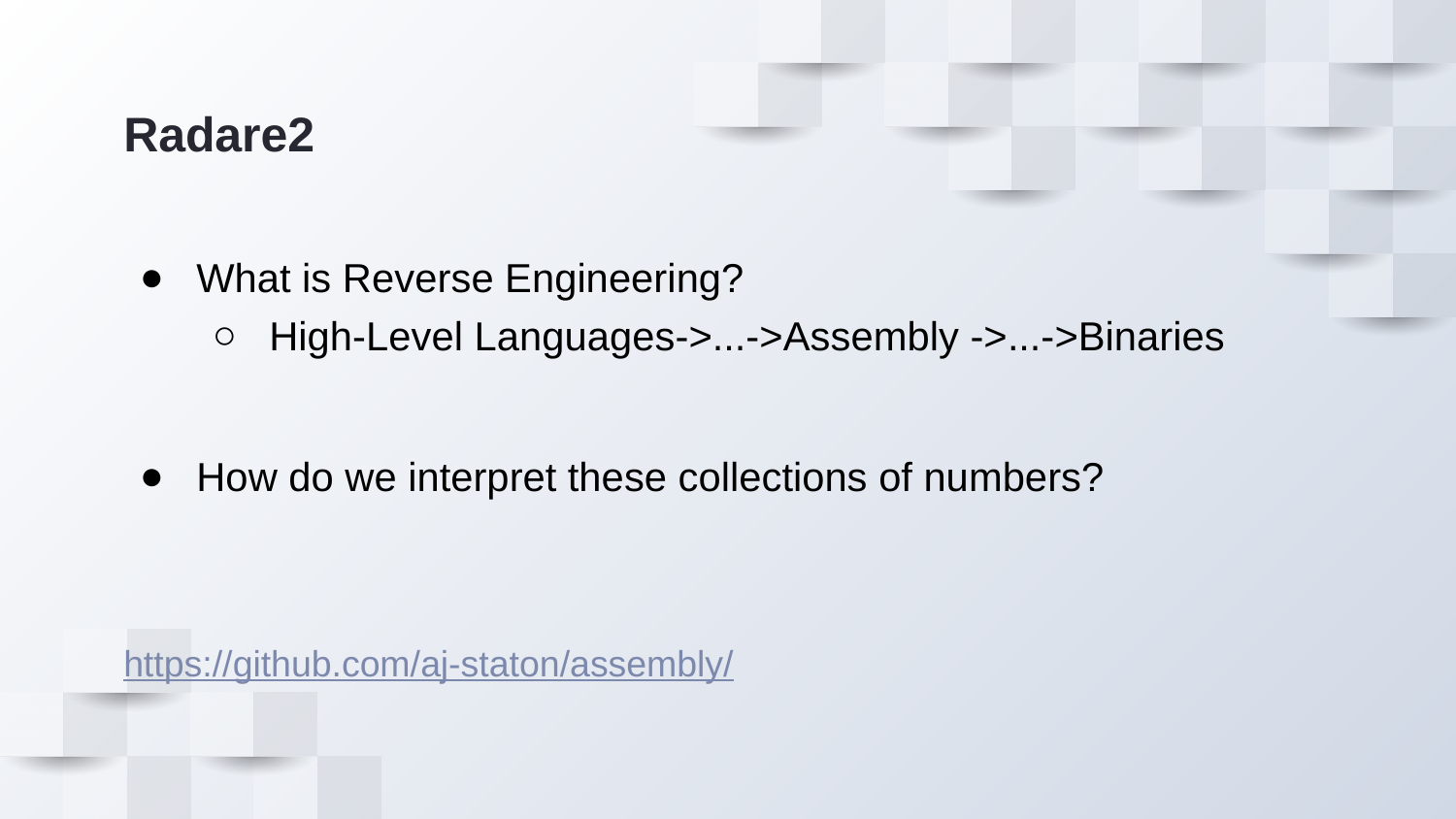

# Radare2
What is Reverse Engineering?
High-Level Languages->...->Assembly ->...->Binaries

How do we interpret these collections of numbers?

https://github.com/aj-staton/assembly/